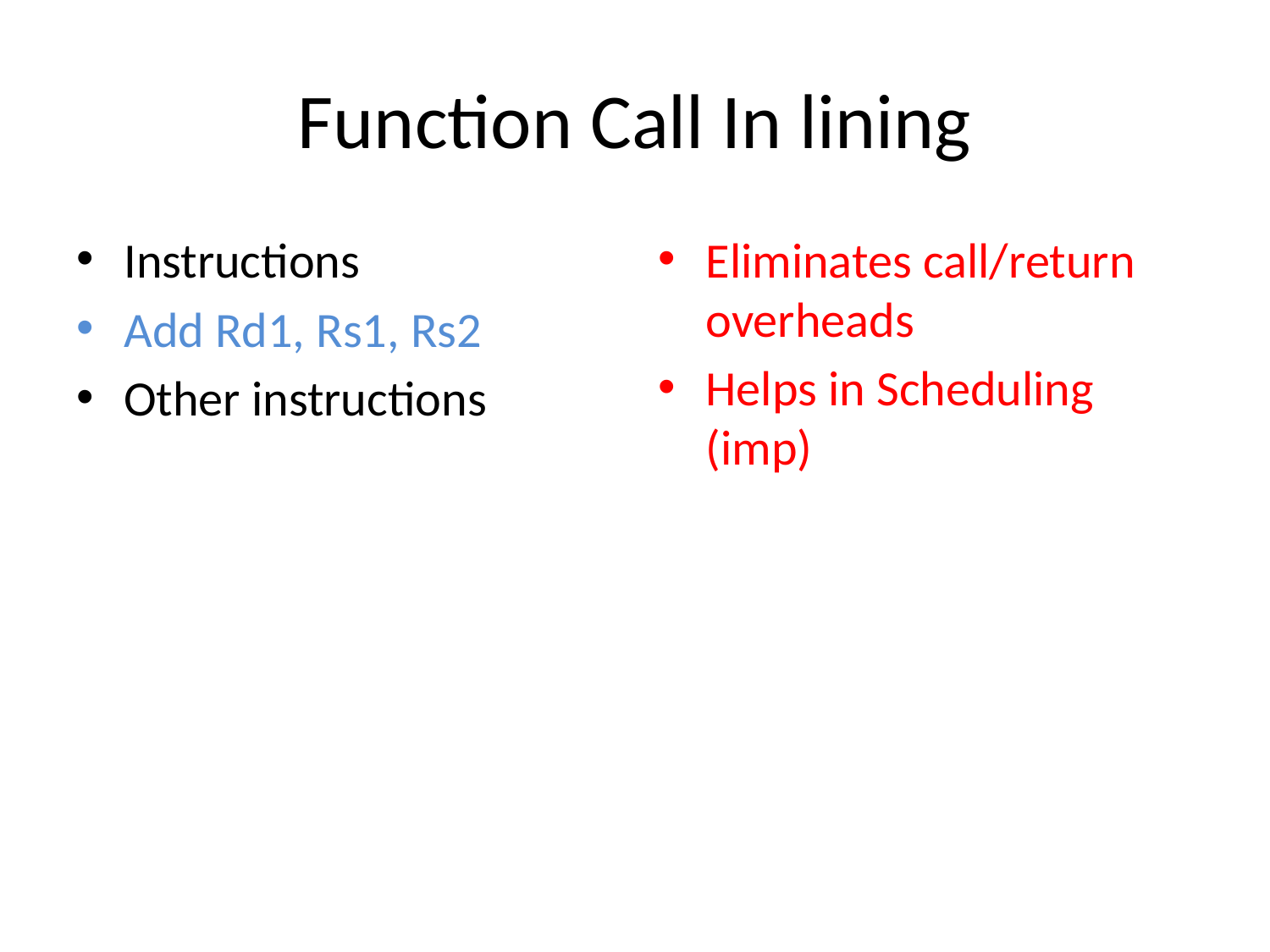

# Function Call In lining
Instructions
Add Rd1, Rs1, Rs2
Other instructions

Eliminates call/return overheads
Helps in Scheduling (imp)